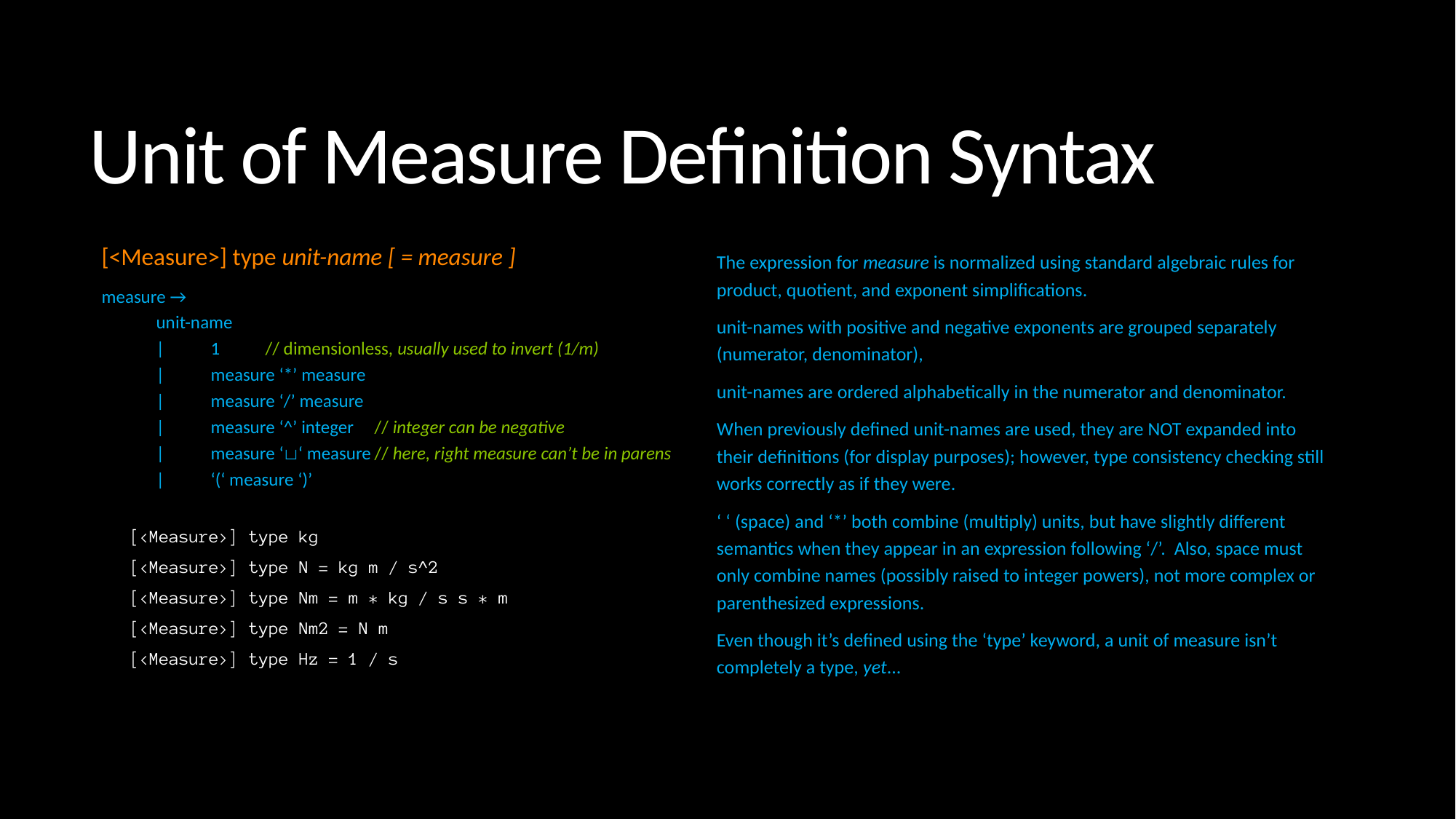

# Unit of Measure Definition Syntax
[<Measure>] type unit-name [ = measure ]
measure →
		unit-name
	|	1				// dimensionless, usually used to invert (1/m)
	| 	measure ‘*’ measure
	| 	measure ‘/’ measure
	| 	measure ‘^’ integer		// integer can be negative
	| 	measure ‘⌴‘ measure	// here, right measure can’t be in parens
	| 	‘(‘ measure ‘)’
[<Measure>] type kg
[<Measure>] type N = kg m / s^2
[<Measure>] type Nm = m * kg / s s * m
[<Measure>] type Nm2 = N m
[<Measure>] type Hz = 1 / s

The expression for measure is normalized using standard algebraic rules for product, quotient, and exponent simplifications.
unit-names with positive and negative exponents are grouped separately (numerator, denominator),
unit-names are ordered alphabetically in the numerator and denominator.
When previously defined unit-names are used, they are NOT expanded into their definitions (for display purposes); however, type consistency checking still works correctly as if they were.
‘ ‘ (space) and ‘*’ both combine (multiply) units, but have slightly different semantics when they appear in an expression following ‘/’.  Also, space must only combine names (possibly raised to integer powers), not more complex or parenthesized expressions.
Even though it’s defined using the ‘type’ keyword, a unit of measure isn’t completely a type, yet...